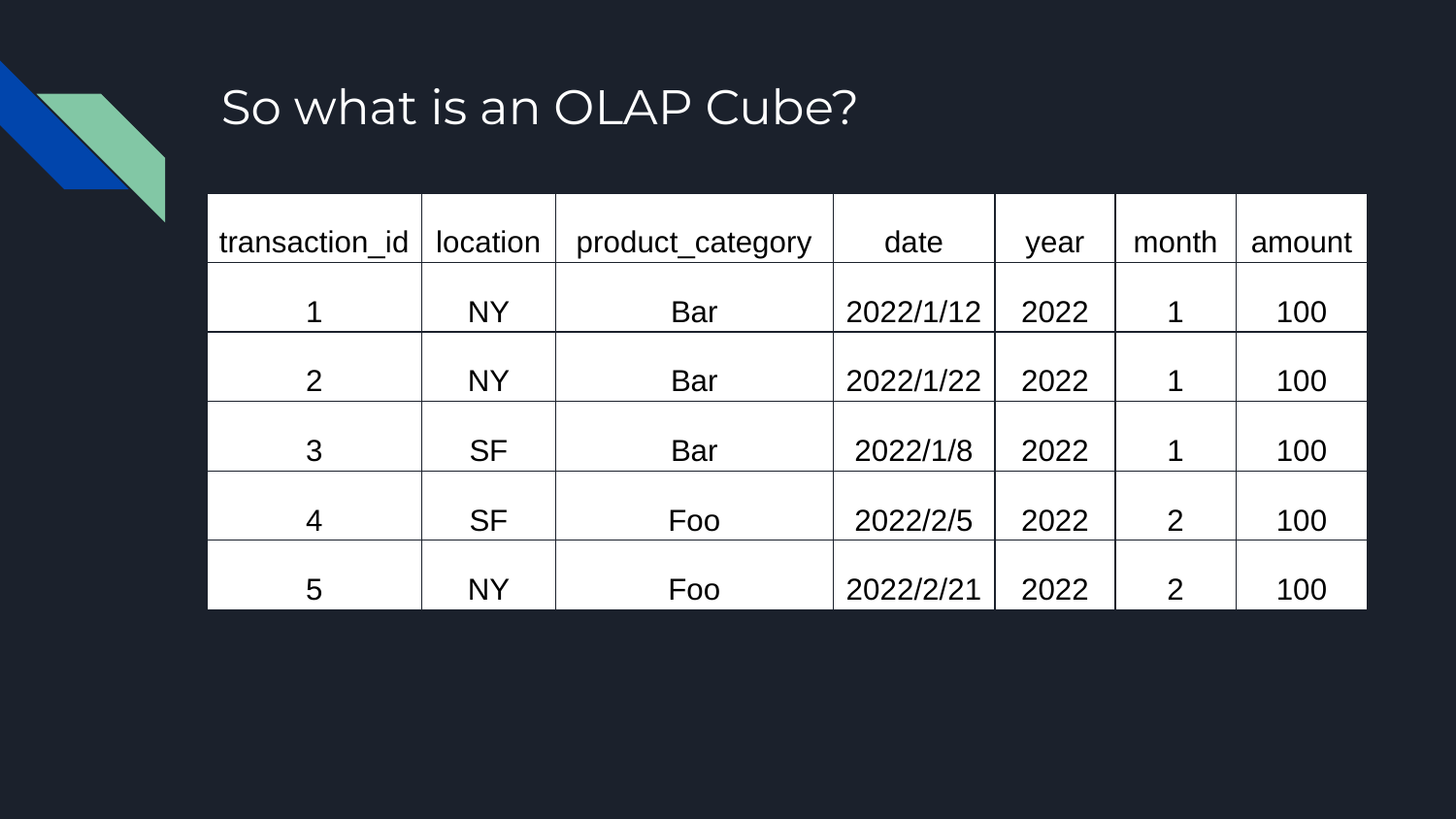

# So what is an OLAP Cube?
| transaction\_id | location | product\_category | date | year | month | amount |
| --- | --- | --- | --- | --- | --- | --- |
| 1 | NY | Bar | 2022/1/12 | 2022 | 1 | 100 |
| 2 | NY | Bar | 2022/1/22 | 2022 | 1 | 100 |
| 3 | SF | Bar | 2022/1/8 | 2022 | 1 | 100 |
| 4 | SF | Foo | 2022/2/5 | 2022 | 2 | 100 |
| 5 | NY | Foo | 2022/2/21 | 2022 | 2 | 100 |